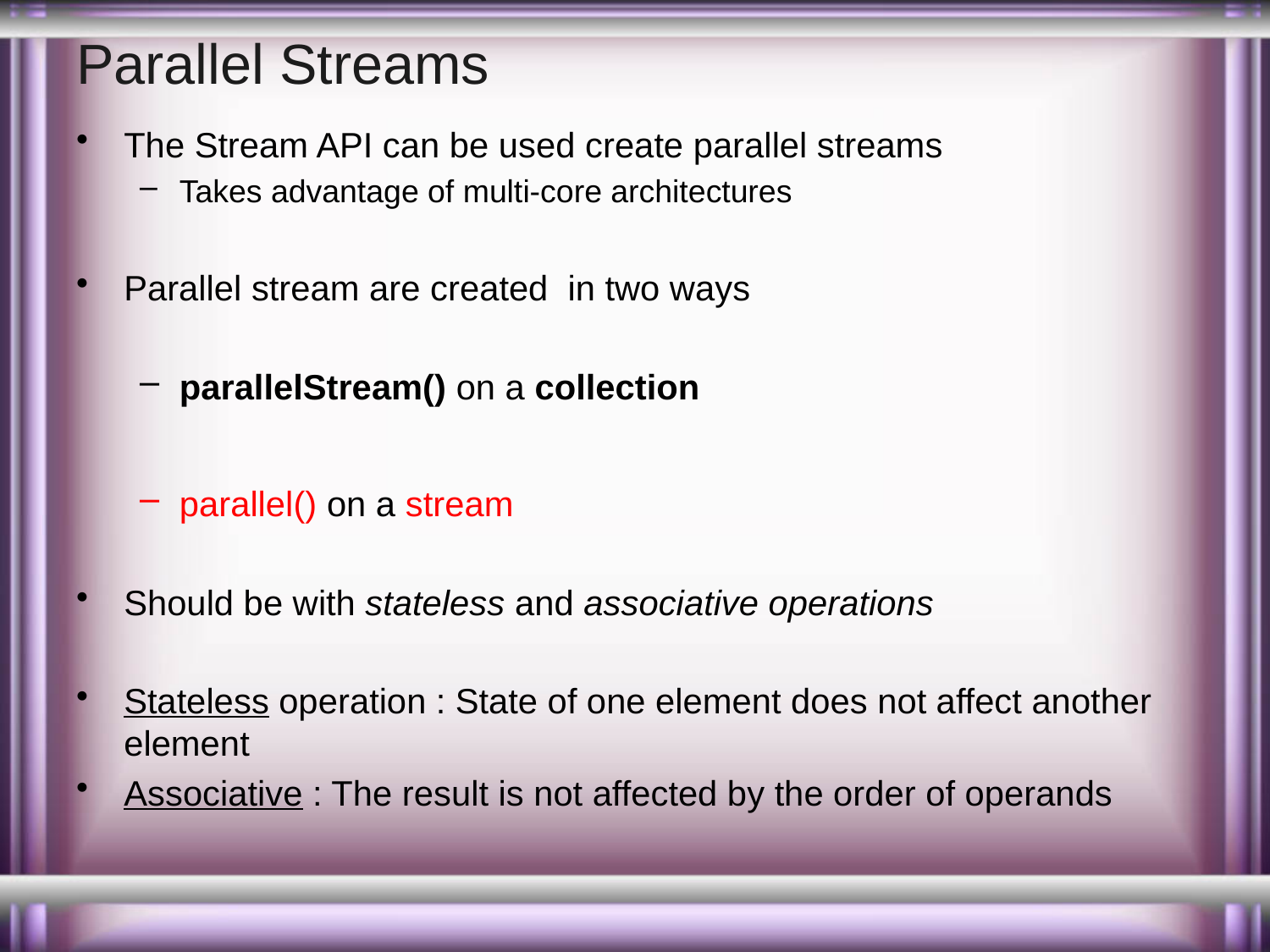

# Parallel Streams
The Stream API can be used create parallel streams
Takes advantage of multi-core architectures

Parallel stream are created  in two ways

parallelStream() on a collection

parallel() on a stream

Should be with stateless and associative operations

Stateless operation : State of one element does not affect another element
Associative : The result is not affected by the order of operands